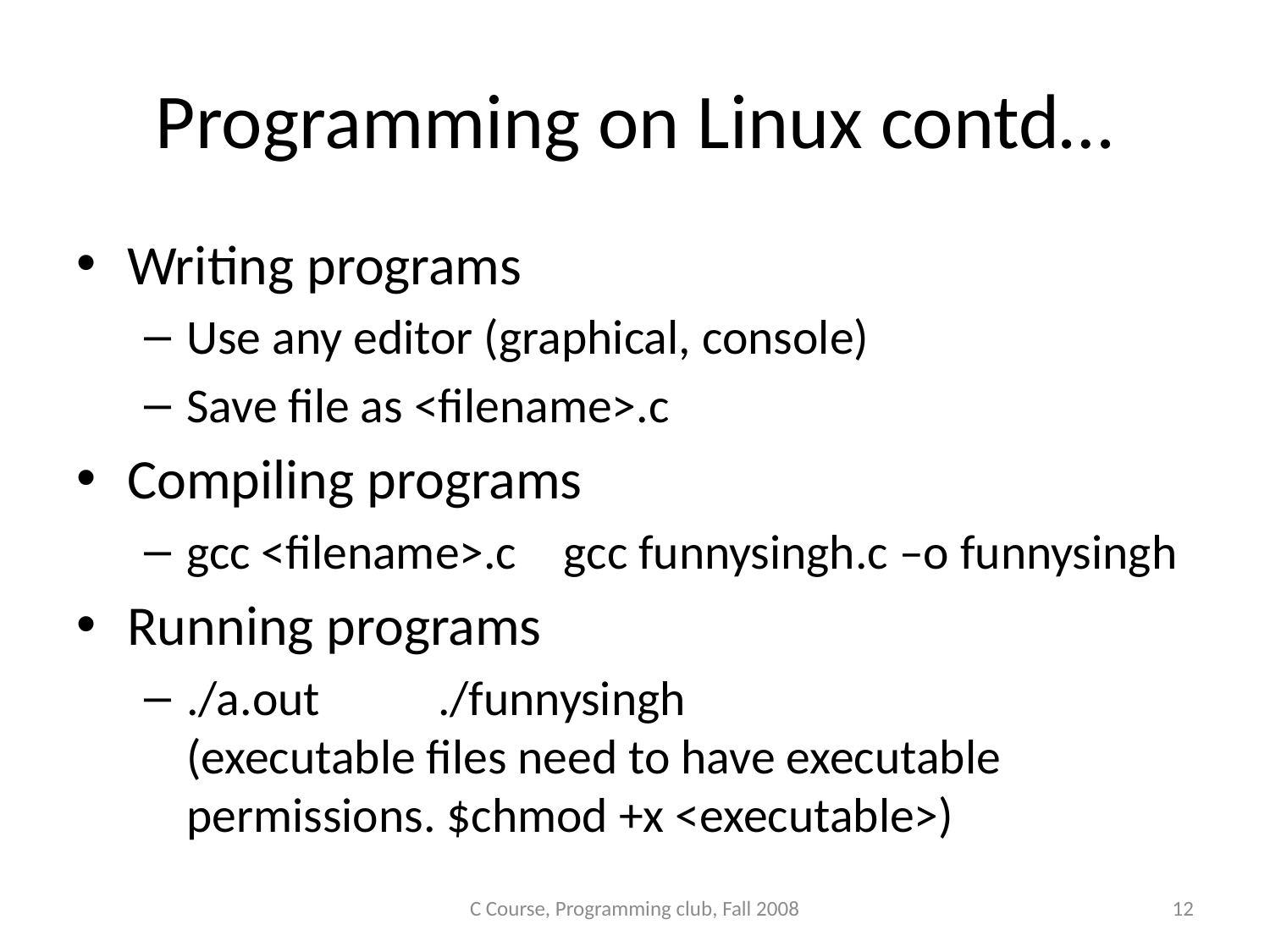

# Programming on Linux contd…
Writing programs
Use any editor (graphical, console)
Save file as <filename>.c
Compiling programs
gcc <filename>.c	gcc funnysingh.c –o funnysingh
Running programs
./a.out			./funnysingh
(executable files need to have executable permissions. $chmod +x <executable>)
C Course, Programming club, Fall 2008
12